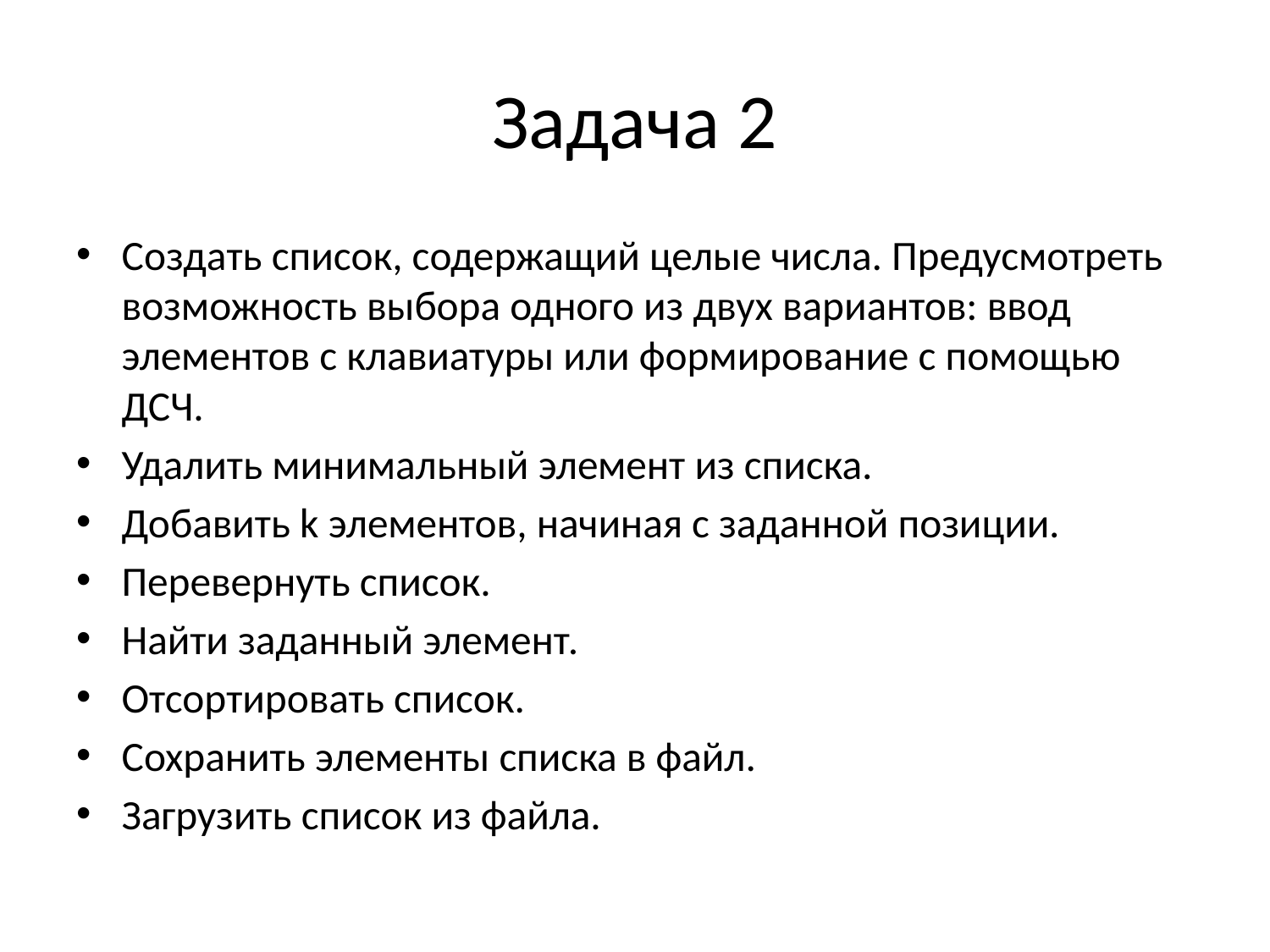

# Задача 2
Создать список, содержащий целые числа. Предусмотреть возможность выбора одного из двух вариантов: ввод элементов с клавиатуры или формирование с помощью ДСЧ.
Удалить минимальный элемент из списка.
Добавить k элементов, начиная с заданной позиции.
Перевернуть список.
Найти заданный элемент.
Отсортировать список.
Сохранить элементы списка в файл.
Загрузить список из файла.